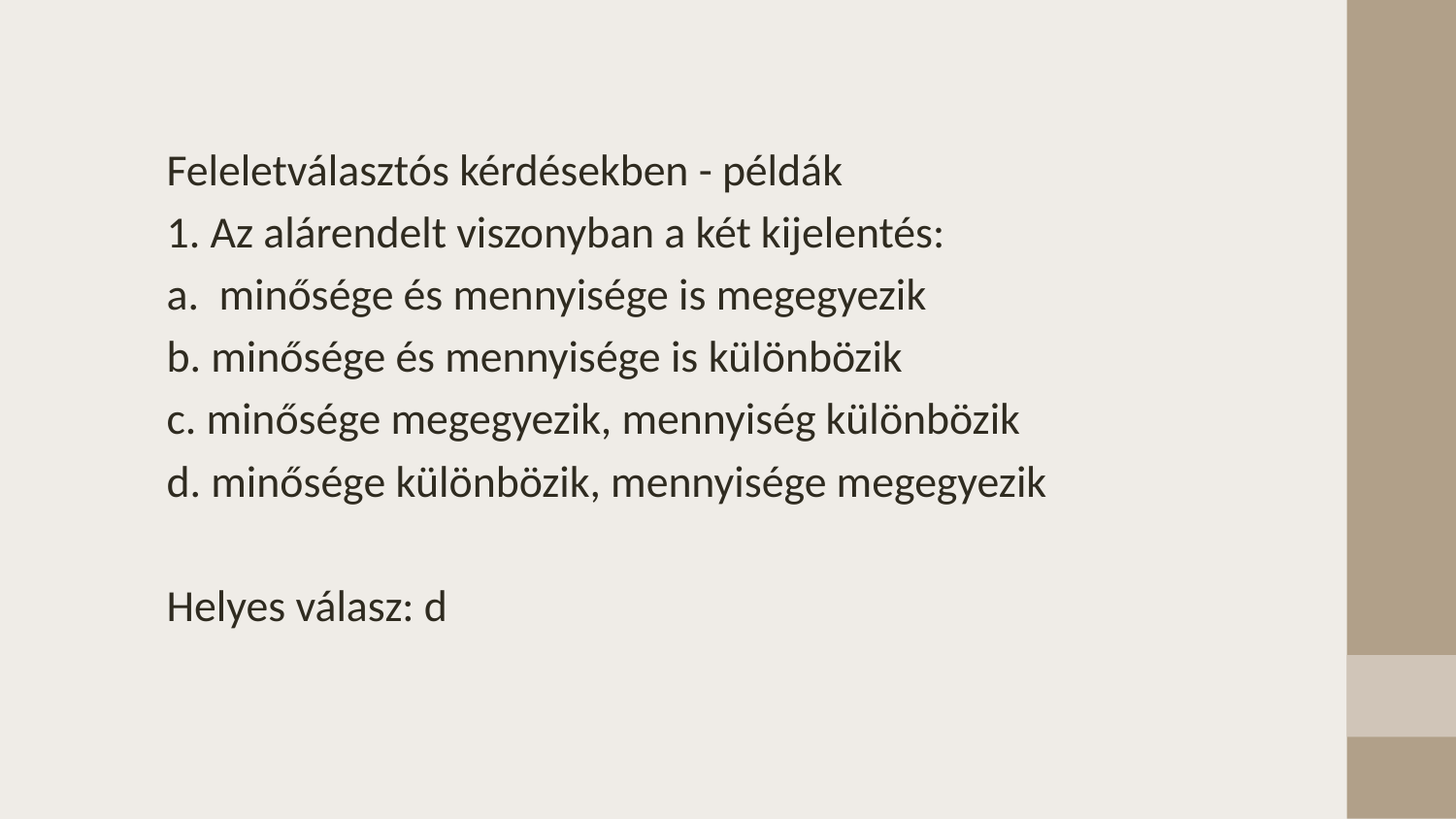

Feleletválasztós kérdésekben - példák
1. Az alárendelt viszonyban a két kijelentés:
a.  minősége és mennyisége is megegyezik
b. minősége és mennyisége is különbözik
c. minősége megegyezik, mennyiség különbözik
d. minősége különbözik, mennyisége megegyezik

Helyes válasz: d